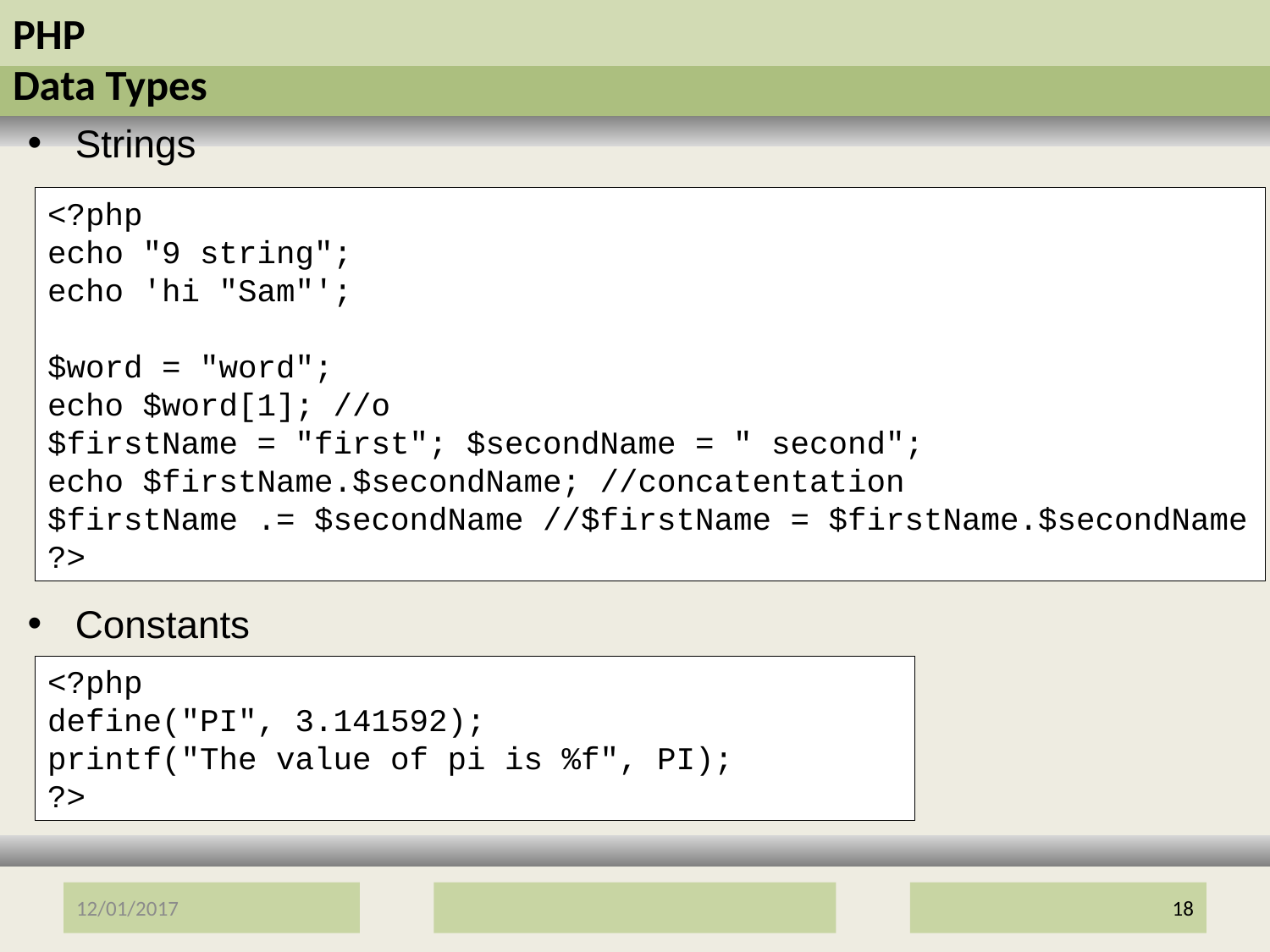

# PHP Data Types
Strings

Constants
<?php
echo "9 string";
echo 'hi "Sam"';

$word = "word";
echo $word[1]; //o
$firstName = "first"; $secondName = " second";
echo $firstName.$secondName; //concatentation
$firstName .= $secondName //$firstName = $firstName.$secondName
?>
<?php
define("PI", 3.141592);
printf("The value of pi is %f", PI);
?>
12/01/2017

18